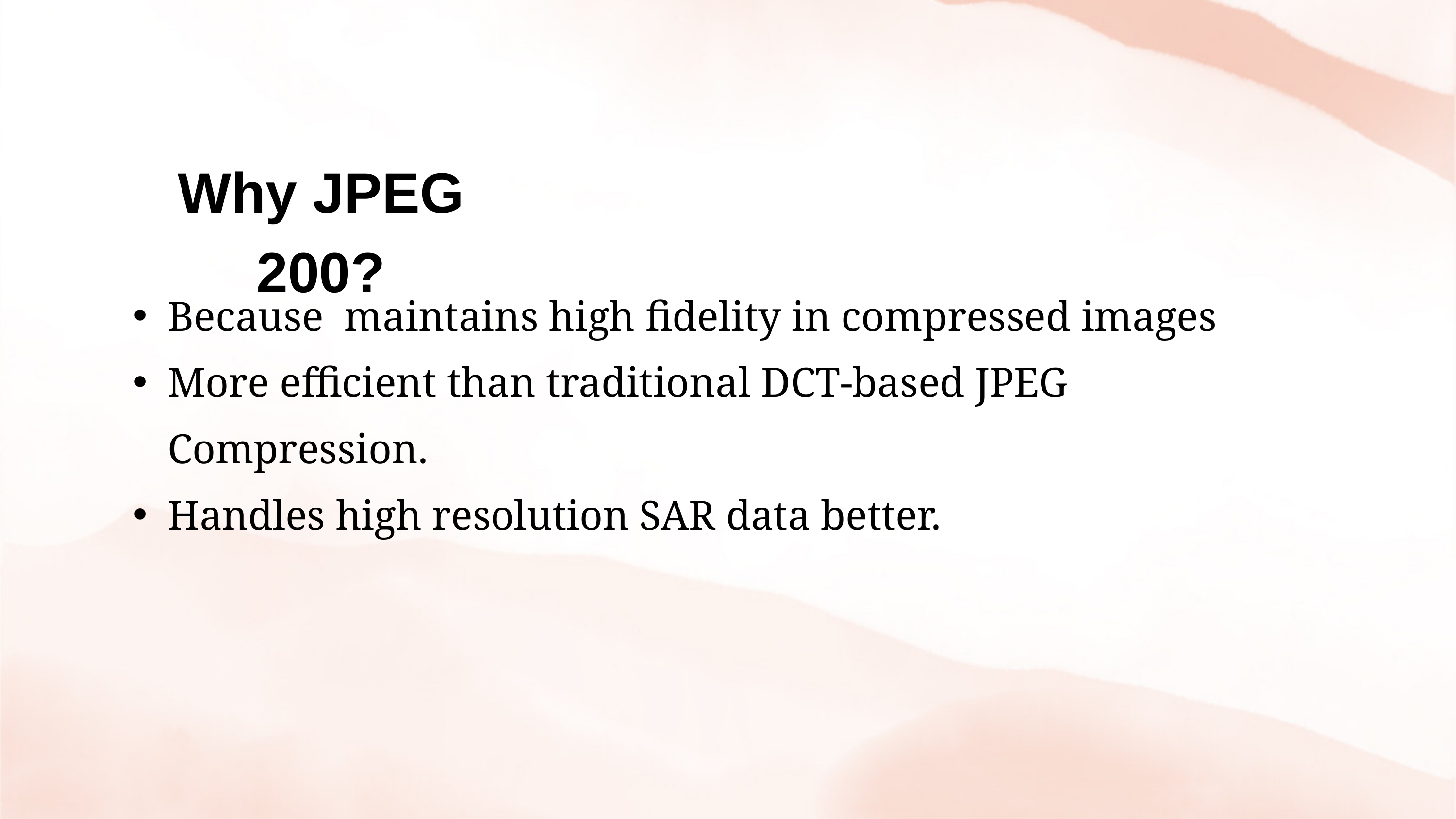

Why JPEG 200?
Because  maintains high fidelity in compressed images
More efficient than traditional DCT-based JPEG Compression.
Handles high resolution SAR data better.